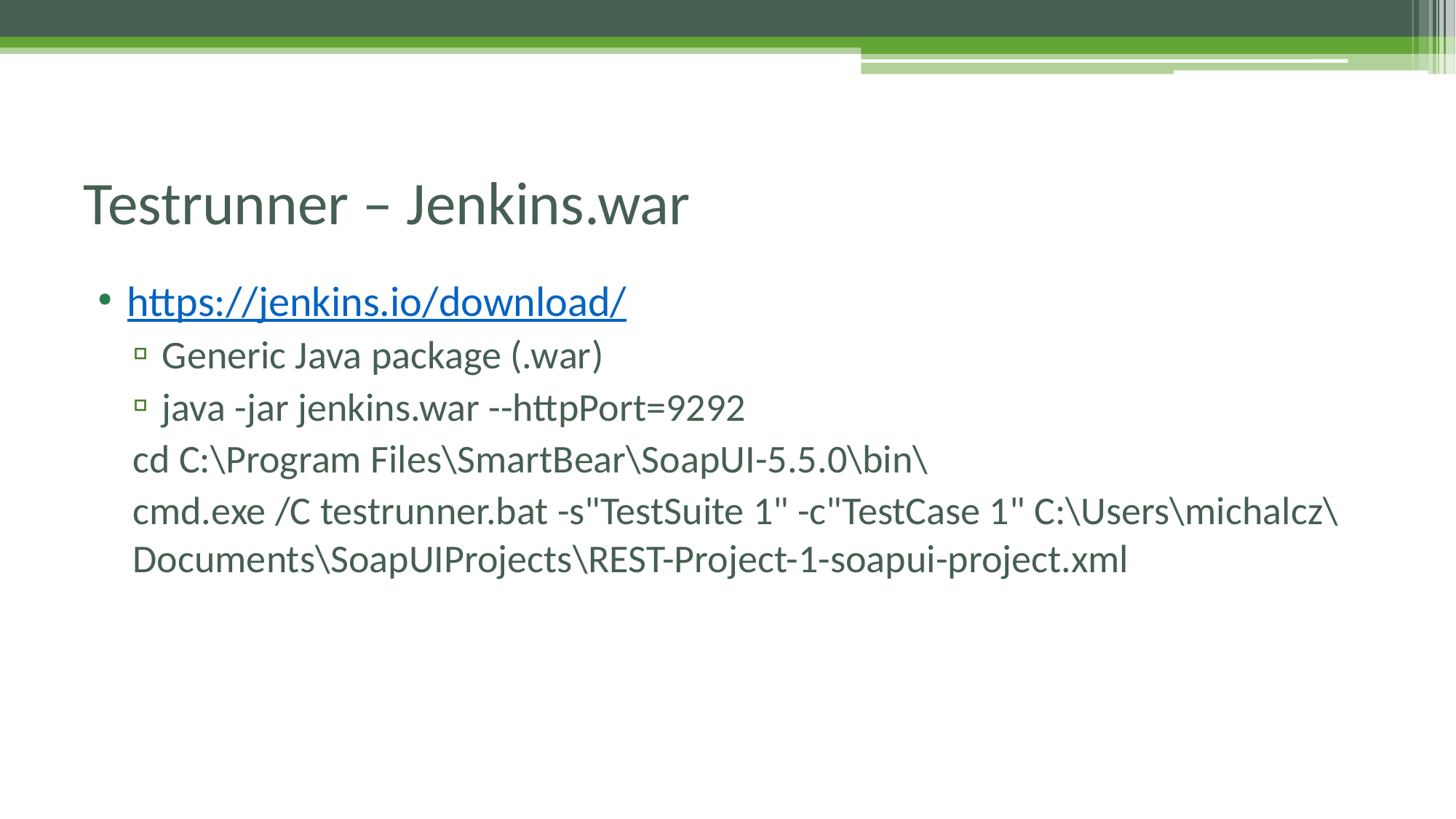

# Testrunner – Jenkins.war
https://jenkins.io/download/
Generic Java package (.war)
java -jar jenkins.war --httpPort=9292
cd C:\Program Files\SmartBear\SoapUI-5.5.0\bin\
cmd.exe /C testrunner.bat -s"TestSuite 1" -c"TestCase 1" C:\Users\michalcz\Documents\SoapUIProjects\REST-Project-1-soapui-project.xml